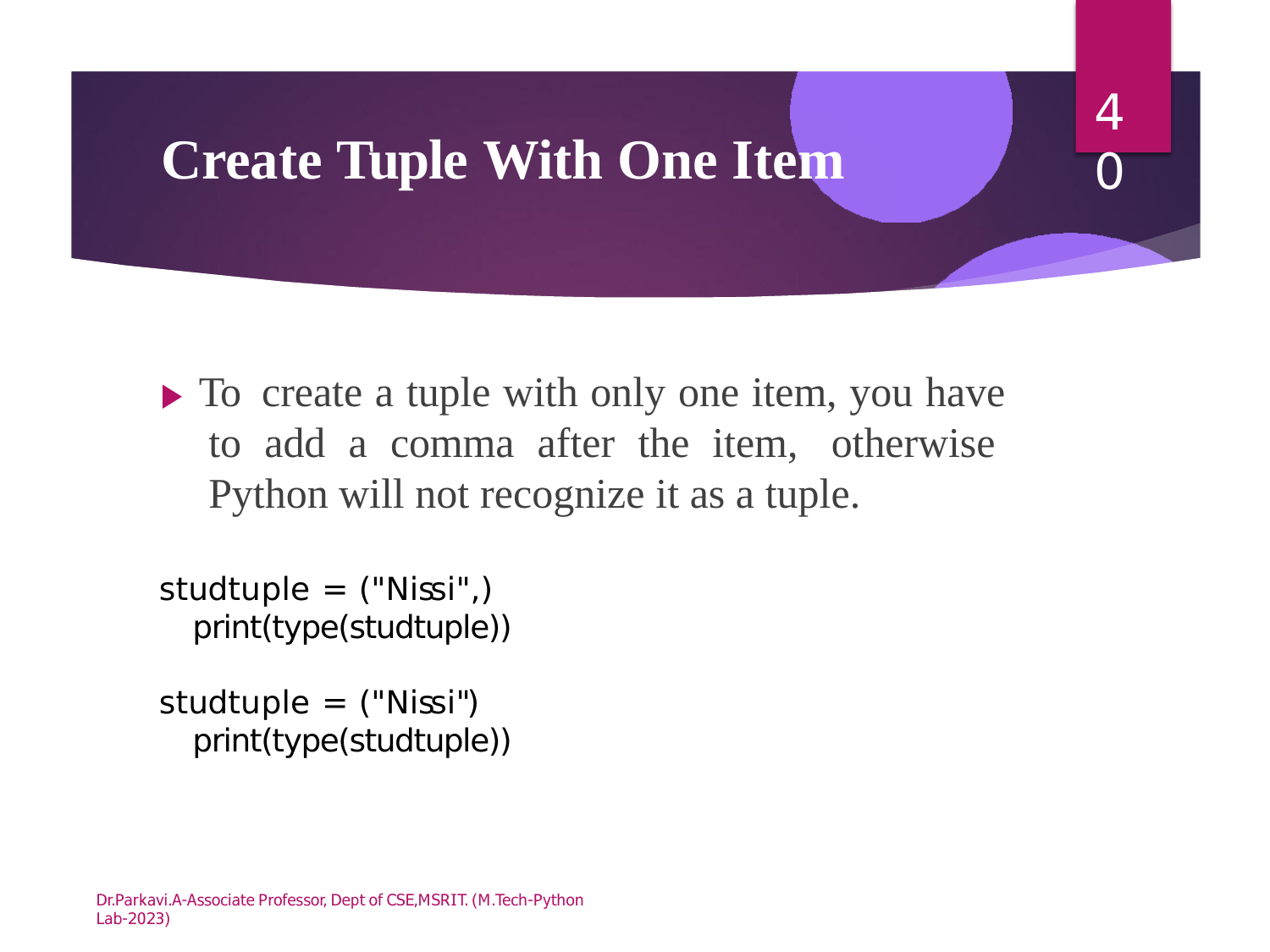

40
# Create Tuple With One Item
▶ To create a tuple with only one item, you have  to add a comma after the item, otherwise  Python will not recognize it as a tuple.

studtuple = ("Nissi",)  print(type(studtuple))

studtuple = ("Nissi")  print(type(studtuple))
Dr.Parkavi.A-Associate Professor, Dept of CSE,MSRIT. (M.Tech-Python Lab-2023)